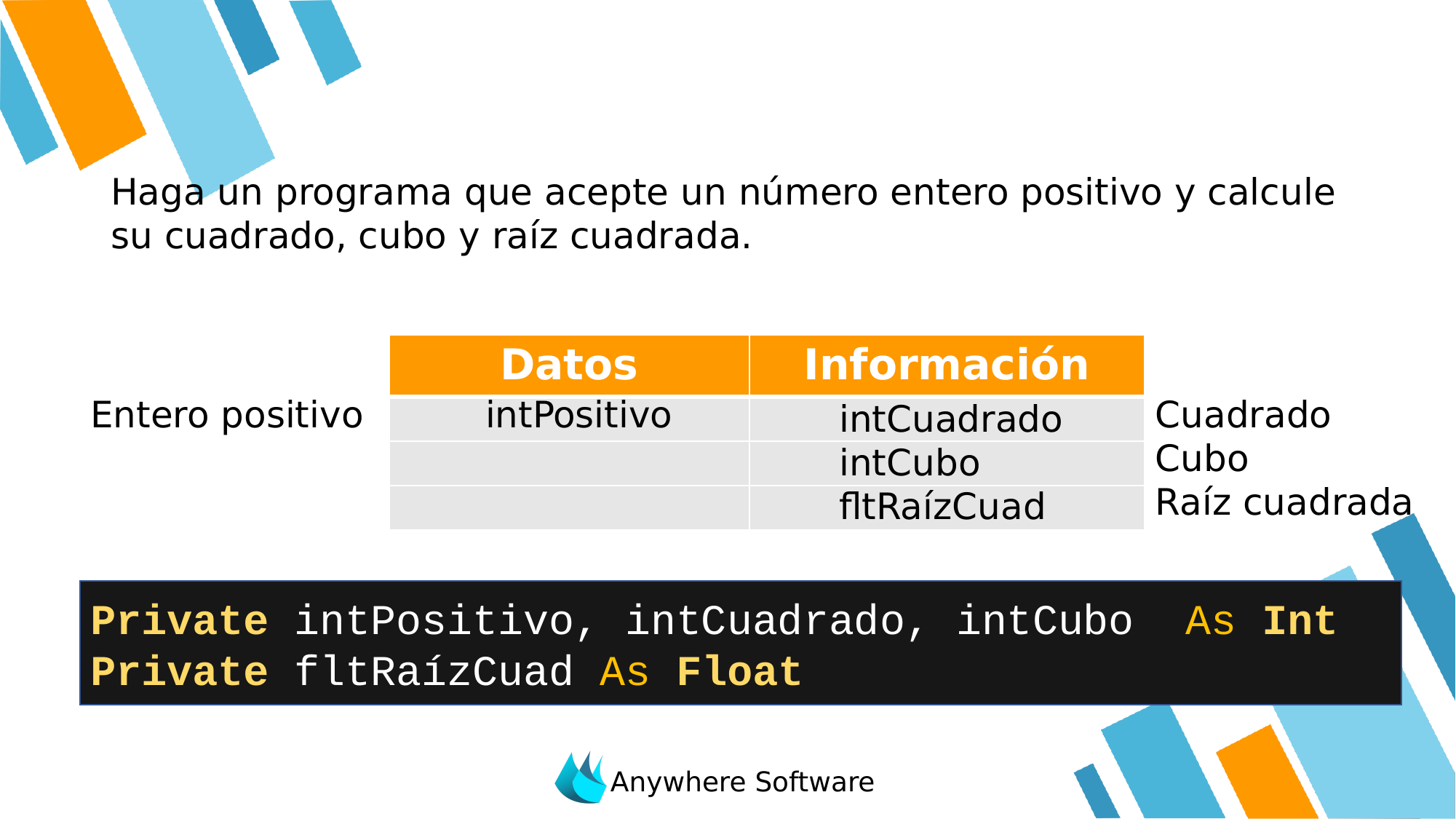

#
Haga un programa que acepte un número entero positivo y calcule su cuadrado, cubo y raíz cuadrada.
| Datos | Información |
| --- | --- |
|  |  |
|  |  |
|  |  |
intPositivo

Entero positivo

Cuadrado
Cubo
Raíz cuadrada
intCuadrado
intCubo
fltRaízCuad
Private intPositivo, intCuadrado, intCubo  As Int
Private fltRaízCuad As Float